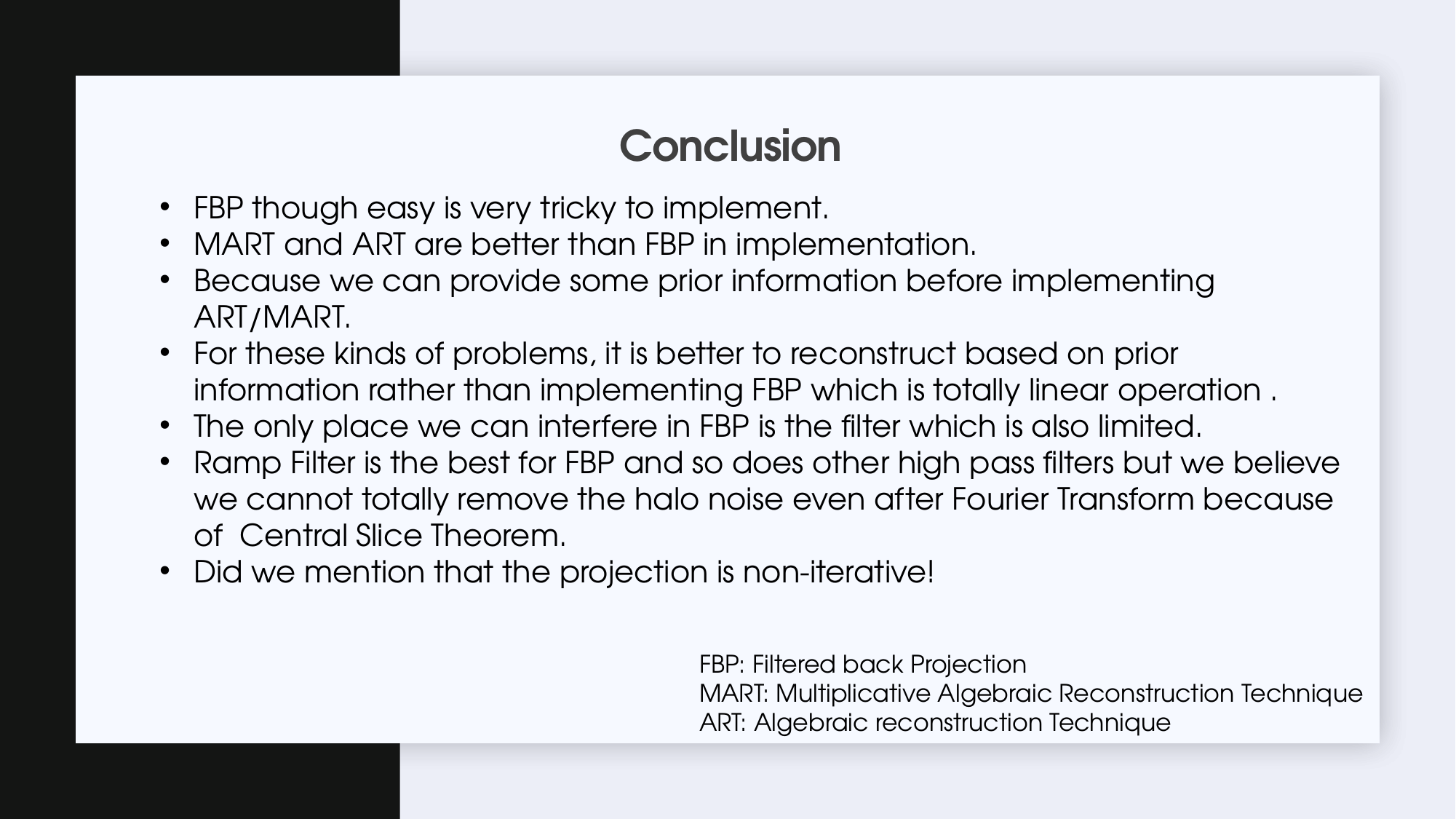

# Conclusion
FBP though easy is very tricky to implement.
MART and ART are better than FBP in implementation.
Because we can provide some prior information before implementing ART/MART.
For these kinds of problems, it is better to reconstruct based on prior information rather than implementing FBP which is totally linear operation .
The only place we can interfere in FBP is the filter which is also limited.
Ramp Filter is the best for FBP and so does other high pass filters but we believe we cannot totally remove the halo noise even after Fourier Transform because of  Central Slice Theorem.
Did we mention that the projection is non-iterative!

FBP: Filtered back Projection
MART: Multiplicative Algebraic Reconstruction Technique
ART: Algebraic reconstruction Technique